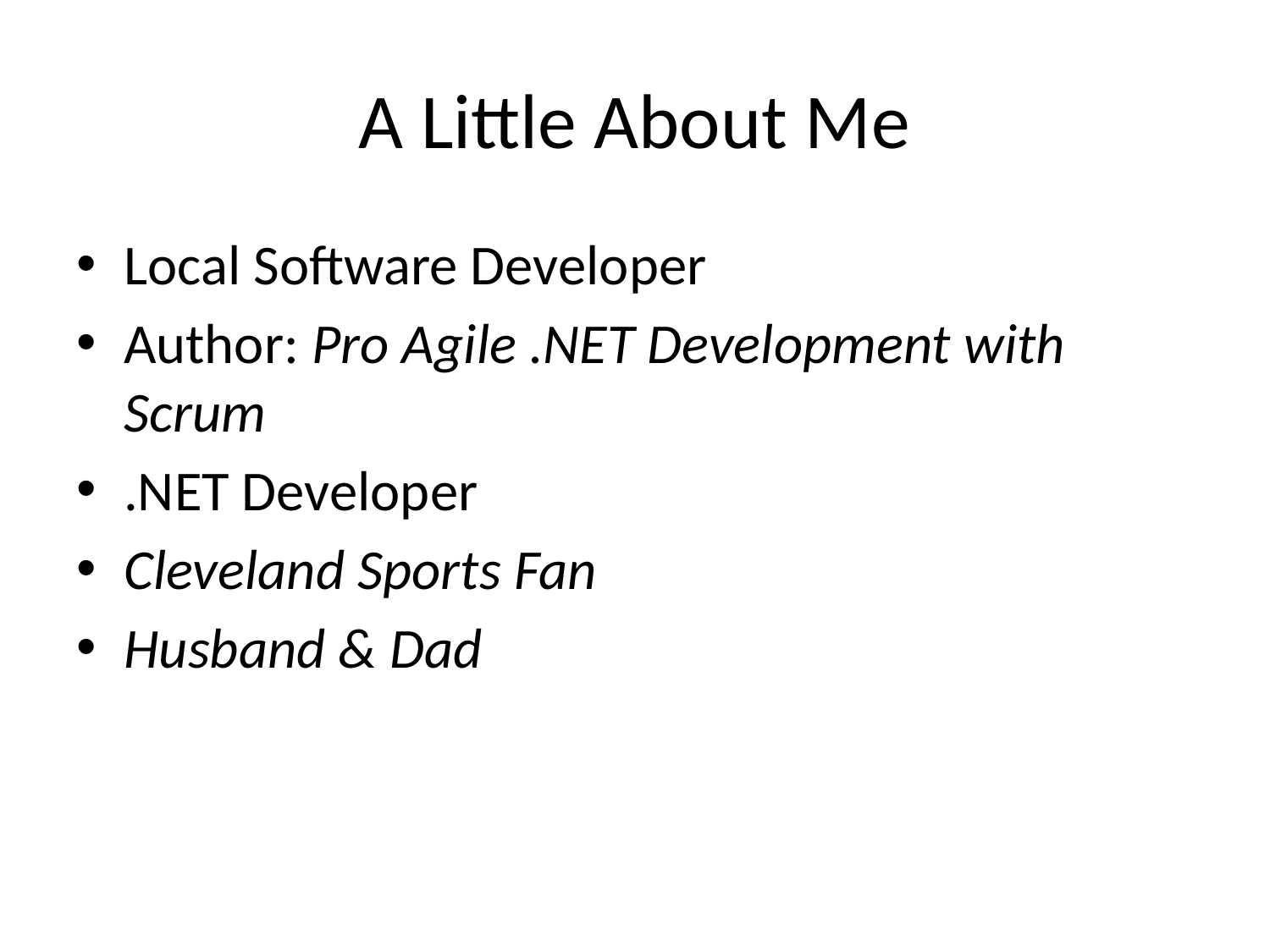

# A Little About Me
Local Software Developer
Author: Pro Agile .NET Development with Scrum
.NET Developer
Cleveland Sports Fan
Husband & Dad